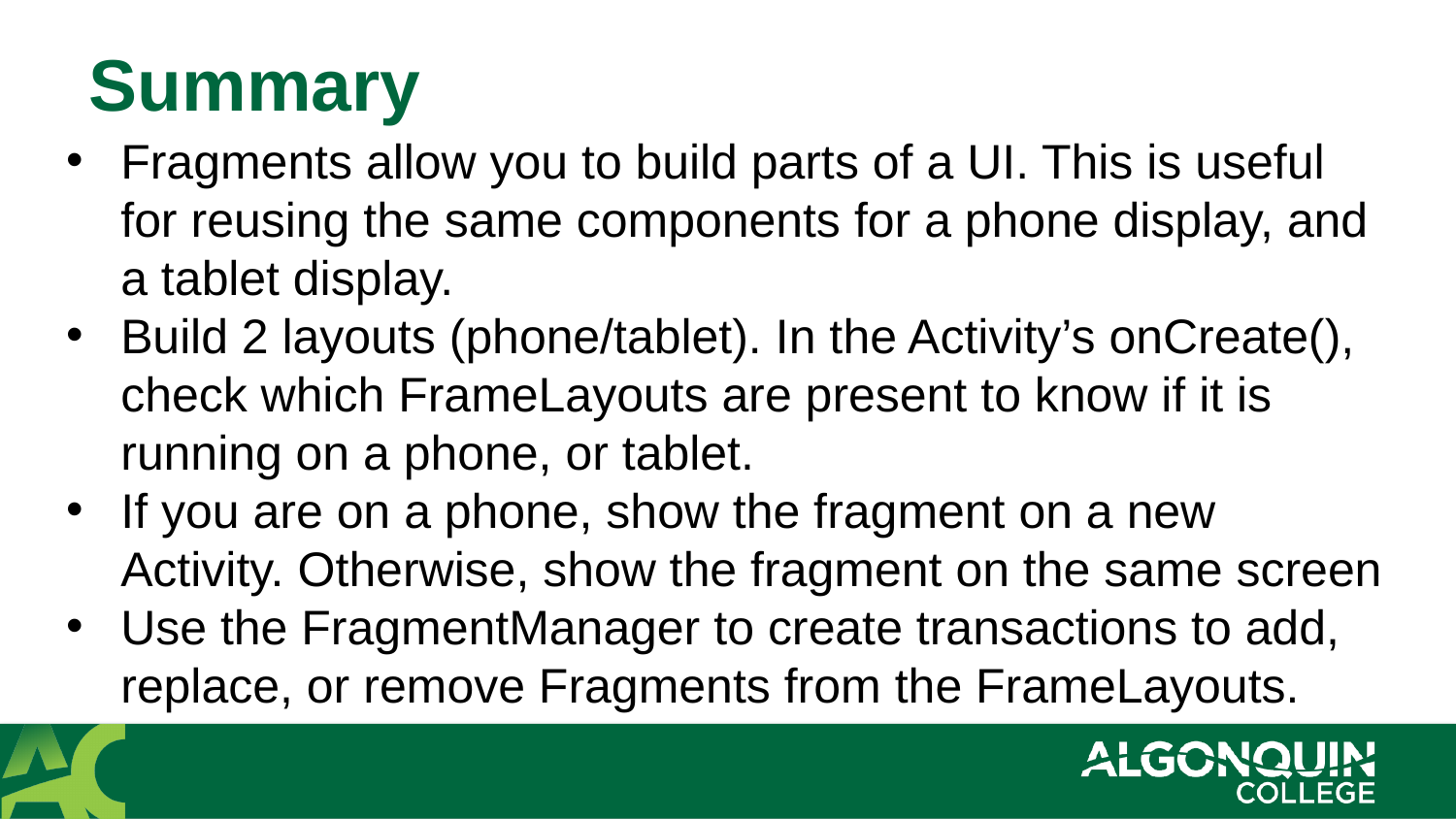

# Summary
Fragments allow you to build parts of a UI. This is useful for reusing the same components for a phone display, and a tablet display.
Build 2 layouts (phone/tablet). In the Activity’s onCreate(), check which FrameLayouts are present to know if it is running on a phone, or tablet.
If you are on a phone, show the fragment on a new Activity. Otherwise, show the fragment on the same screen
Use the FragmentManager to create transactions to add, replace, or remove Fragments from the FrameLayouts.